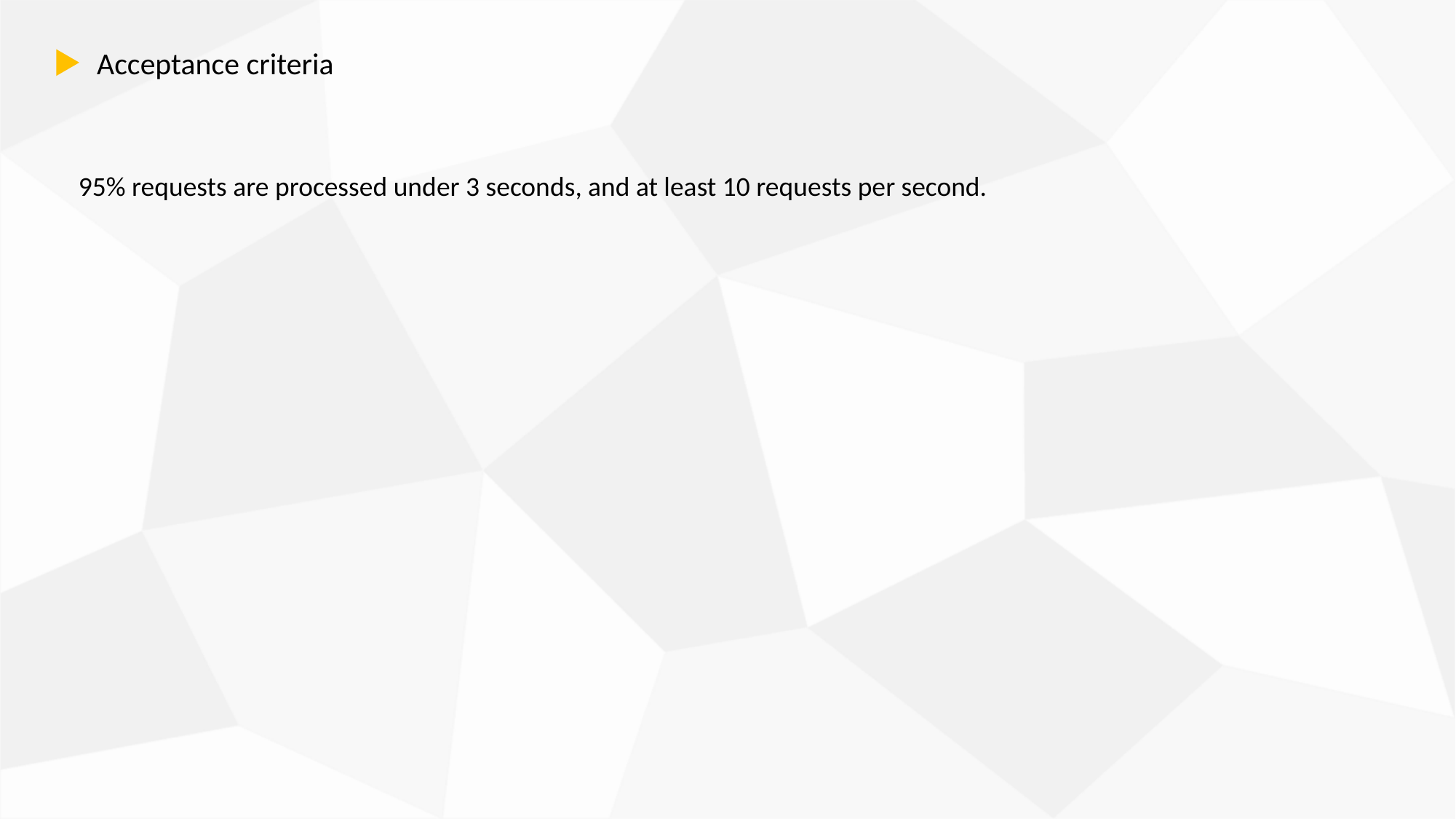

Acceptance criteria

95% requests are processed under 3 seconds, and at least 10 requests per second.